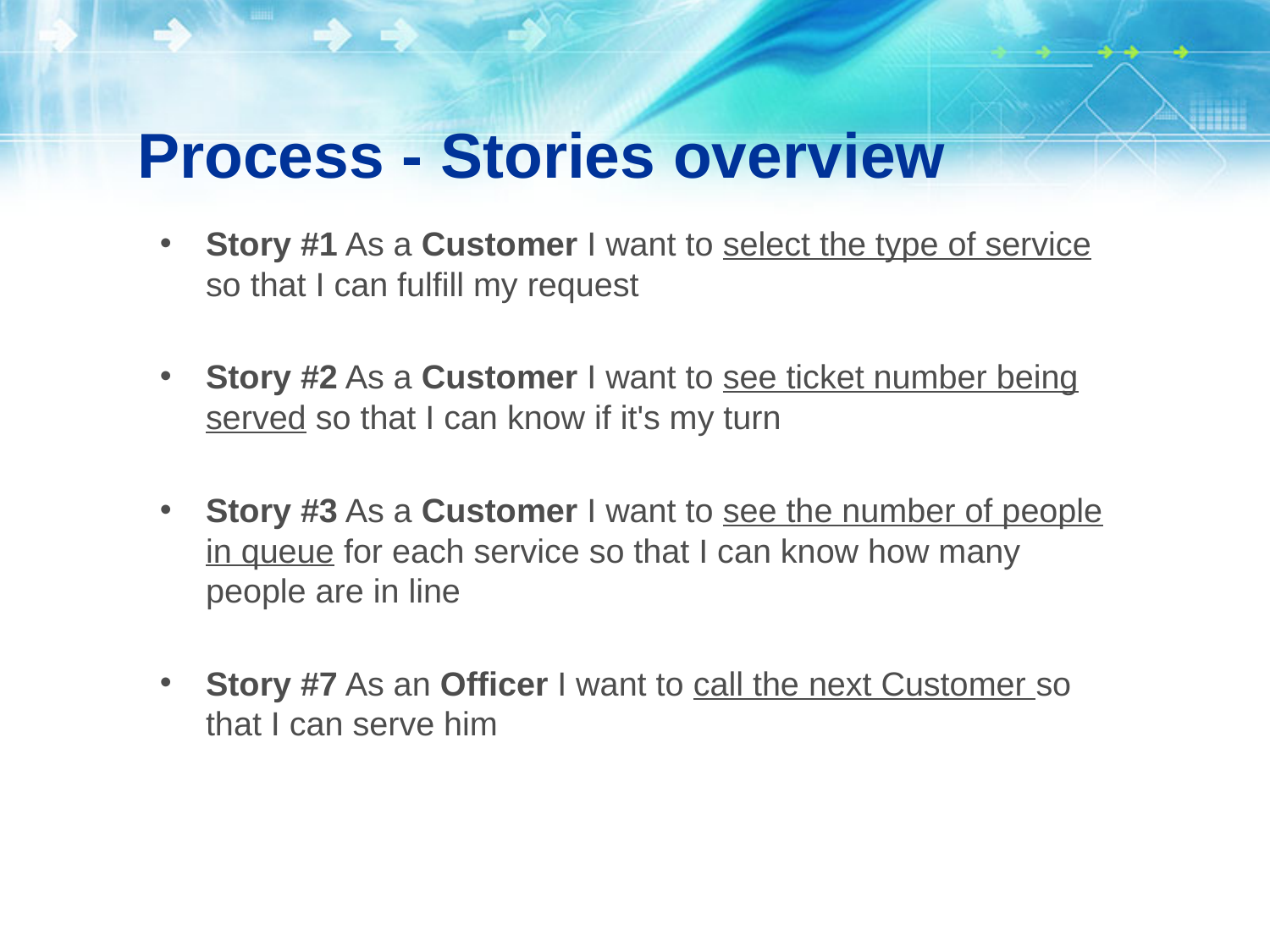

# Process - Stories overview
Story #1 As a Customer I want to select the type of service so that I can fulfill my request

Story #2 As a Customer I want to see ticket number being served so that I can know if it's my turn

Story #3 As a Customer I want to see the number of people in queue for each service so that I can know how many people are in line

Story #7 As an Officer I want to call the next Customer so that I can serve him